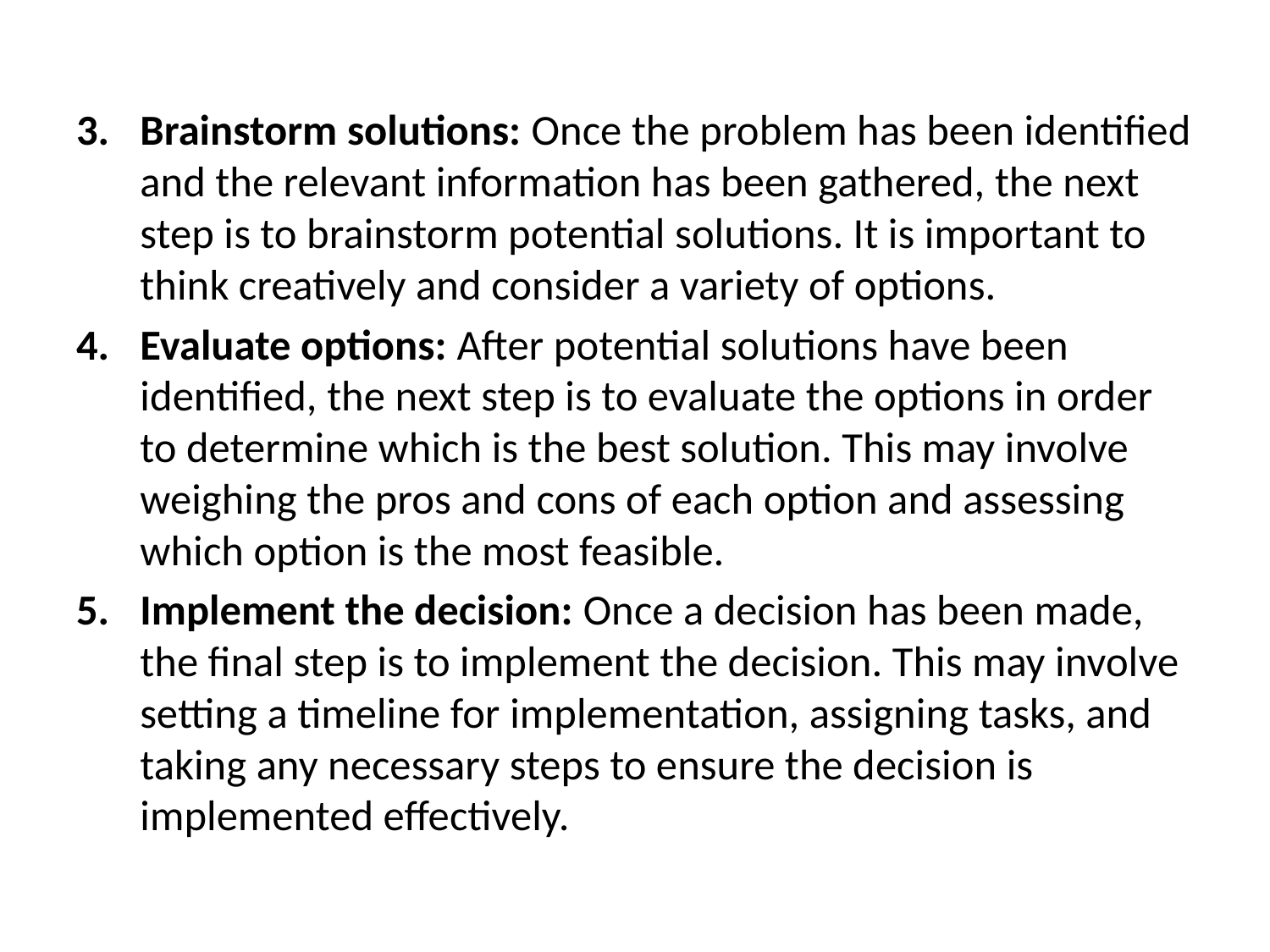

Brainstorm solutions: Once the problem has been identified and the relevant information has been gathered, the next step is to brainstorm potential solutions. It is important to think creatively and consider a variety of options.
Evaluate options: After potential solutions have been identified, the next step is to evaluate the options in order to determine which is the best solution. This may involve weighing the pros and cons of each option and assessing which option is the most feasible.
Implement the decision: Once a decision has been made, the final step is to implement the decision. This may involve setting a timeline for implementation, assigning tasks, and taking any necessary steps to ensure the decision is implemented effectively.